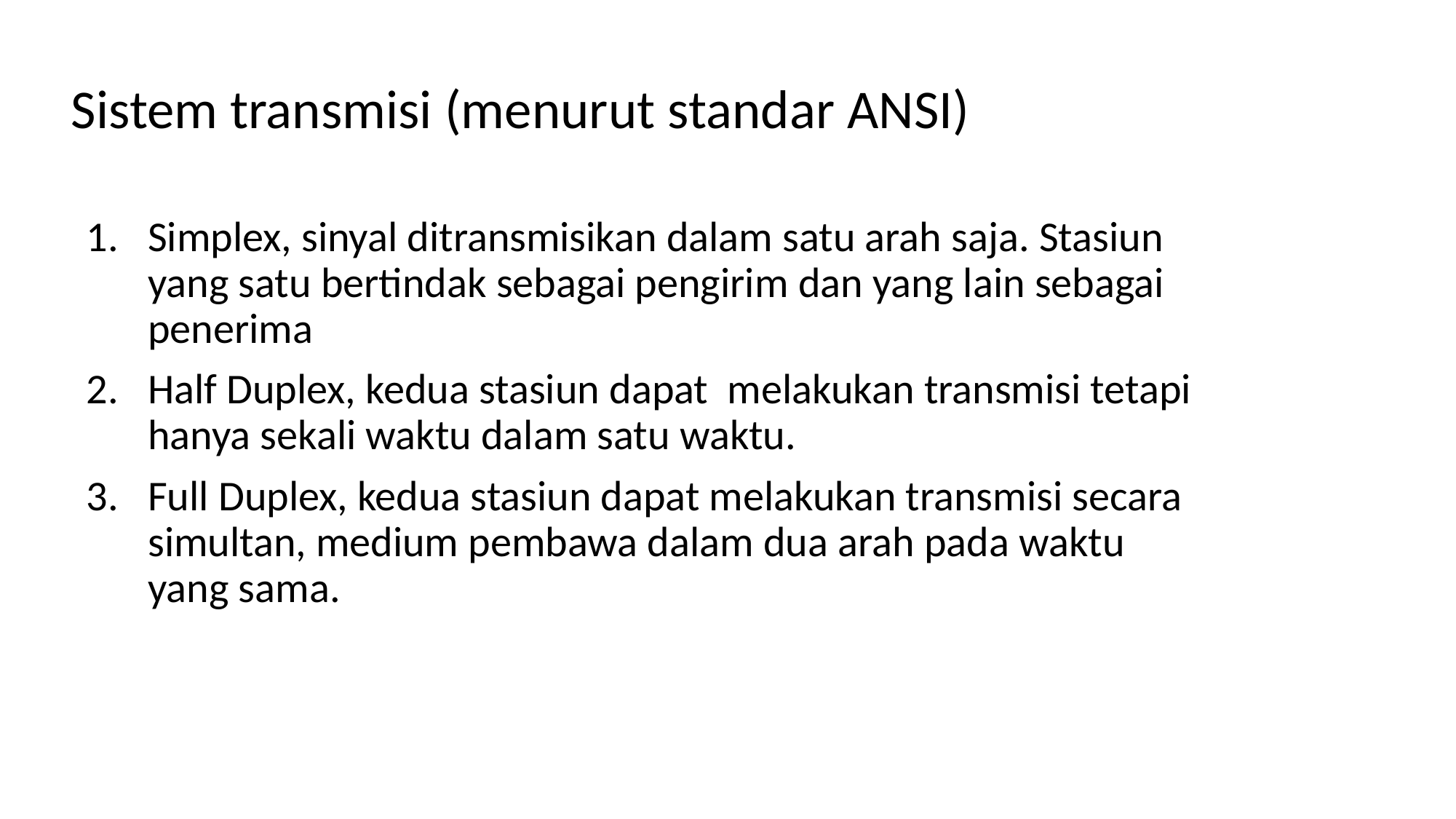

# Sistem transmisi (menurut standar ANSI)
Simplex, sinyal ditransmisikan dalam satu arah saja. Stasiun yang satu bertindak sebagai pengirim dan yang lain sebagai penerima
Half Duplex, kedua stasiun dapat  melakukan transmisi tetapi hanya sekali waktu dalam satu waktu.
Full Duplex, kedua stasiun dapat melakukan transmisi secara simultan, medium pembawa dalam dua arah pada waktu yang sama.